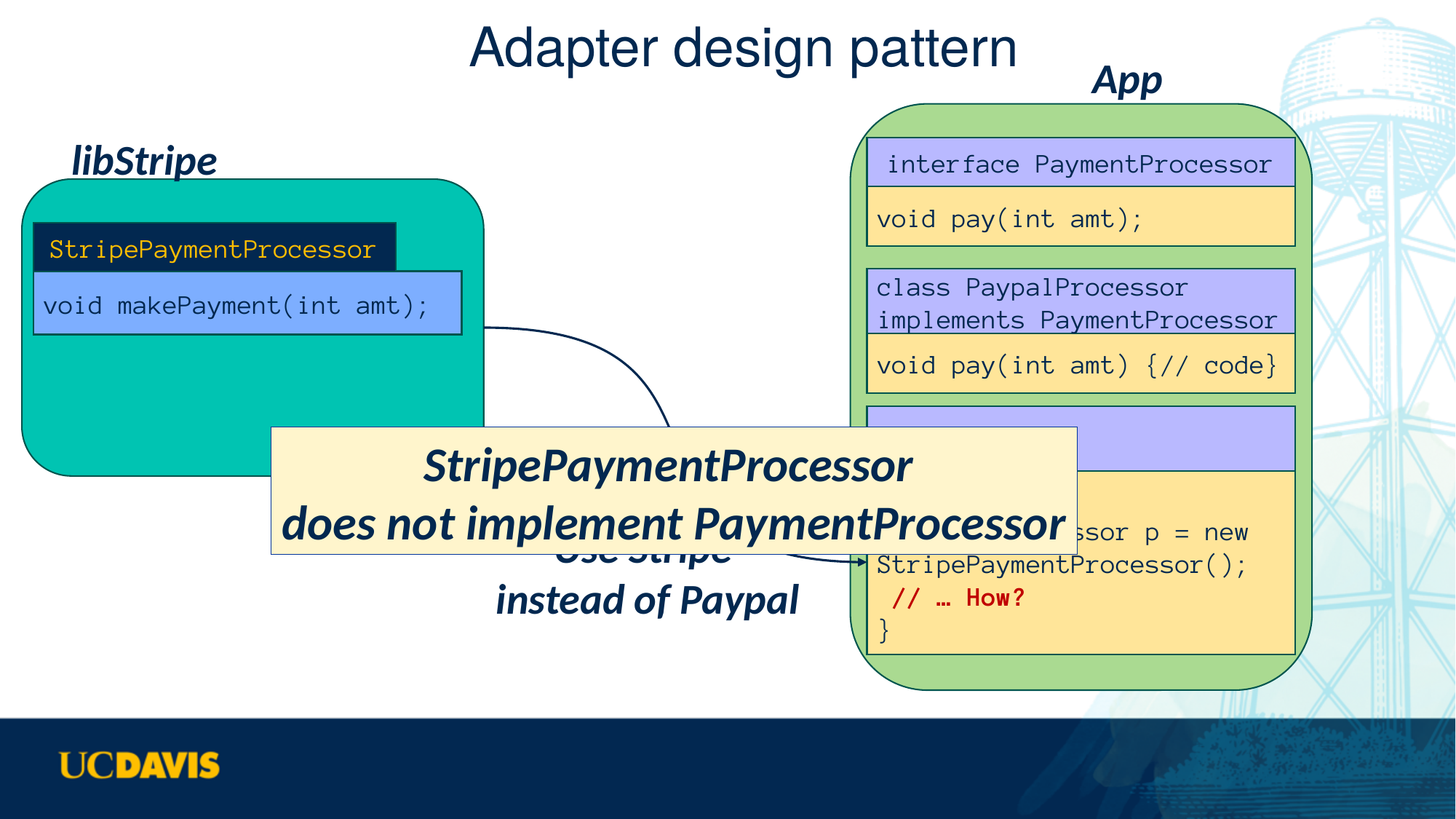

# Adapter design pattern
App

libStripe
interface PaymentProcessor
void pay(int amt);

StripePaymentProcessor
void makePayment(int amt);
class PaypalProcessor implements PaymentProcessor
void pay(int amt) {// code}
class MyApp
main() {
 PaymentProcessor p = new StripePaymentProcessor();
 // … How?
}
StripePaymentProcessor
does not implement PaymentProcessor
Use Stripe
instead of Paypal